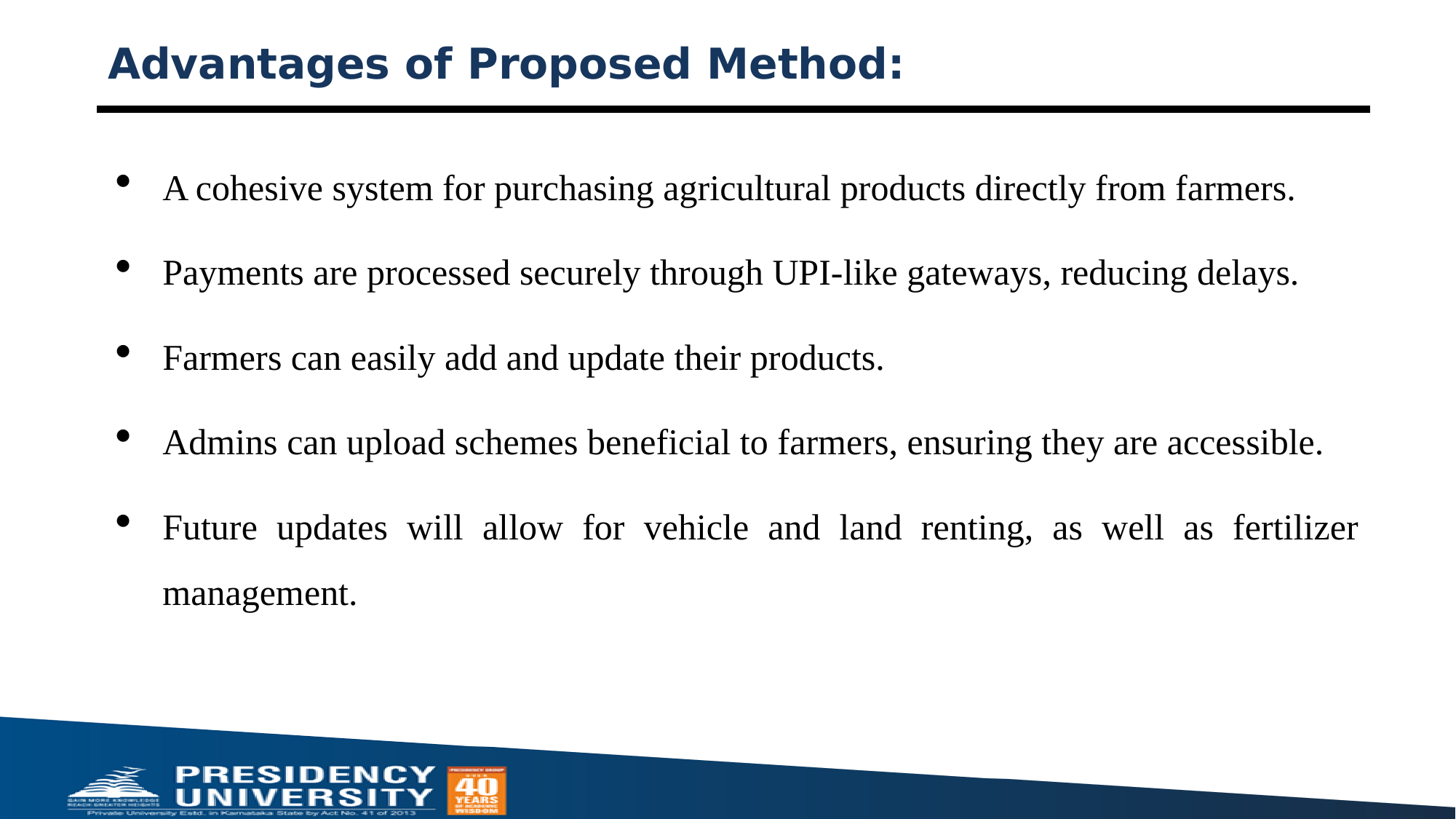

# Advantages of Proposed Method:
A cohesive system for purchasing agricultural products directly from farmers.
Payments are processed securely through UPI-like gateways, reducing delays.
Farmers can easily add and update their products.
Admins can upload schemes beneficial to farmers, ensuring they are accessible.
Future updates will allow for vehicle and land renting, as well as fertilizer management.